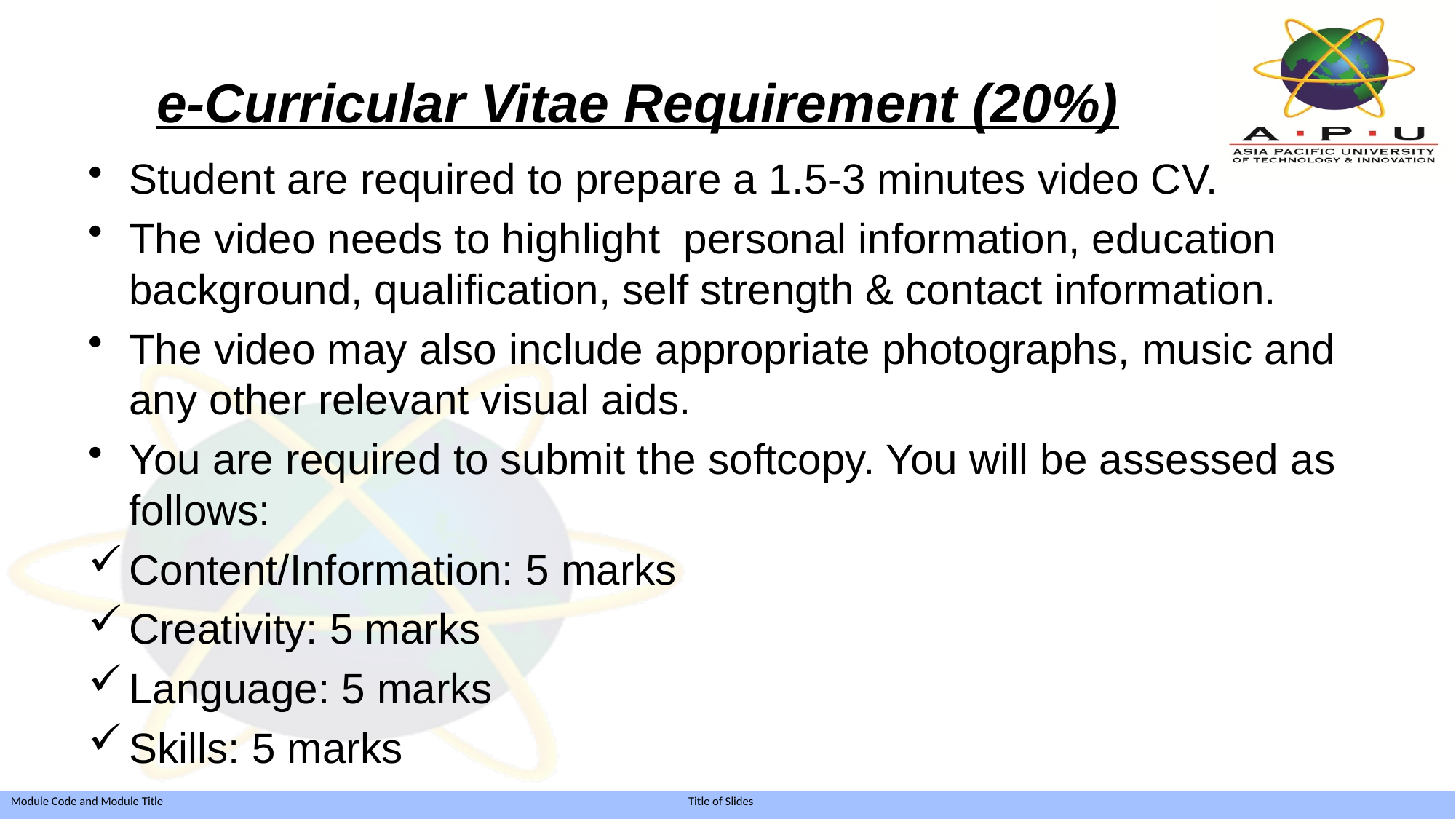

# e-Curricular Vitae Requirement (20%)
Student are required to prepare a 1.5-3 minutes video CV.
The video needs to highlight  personal information, education background, qualification, self strength & contact information.
The video may also include appropriate photographs, music and any other relevant visual aids.
You are required to submit the softcopy. You will be assessed as follows:
Content/Information: 5 marks
Creativity: 5 marks
Language: 5 marks
Skills: 5 marks